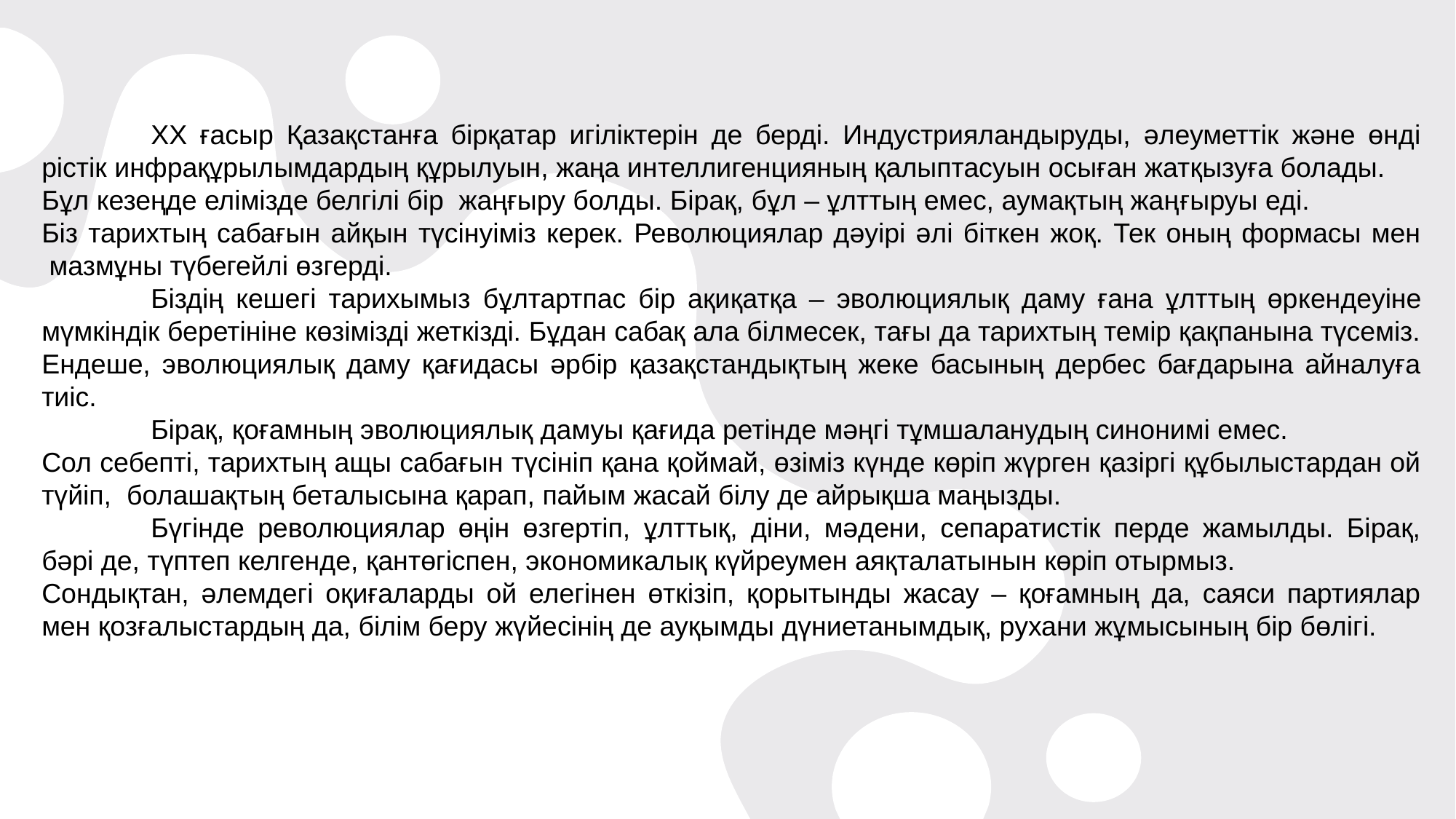

ХХ ғасыр Қазақстанға бірқатар игіліктерін де берді. Индустрияландыруды, әлеуметтік және өнді­рістік инфрақұрылымдардың құрылуын, жаңа ин­теллигенцияның қалыптасуын осыған жат­қызуға болады.
Бұл кезеңде елімізде белгілі бір  жаңғыру болды. Бірақ, бұл – ұлттың емес, аумақтың жаң­ғы­руы еді.
Біз тарихтың сабағын айқын түсінуіміз керек. Революциялар дәуірі әлі біткен жоқ. Тек оның формасы мен  мазмұны түбегейлі өзгерді.
	Біздің кешегі тарихымыз бұлтартпас бір ақи­қатқа – эволюциялық даму ғана ұлттың өр­кен­деуіне мүмкіндік беретініне көзімізді жеткізді. Бұдан сабақ ала білмесек, тағы да тарихтың темір қақпанына түсеміз. Ендеше, эволюциялық даму қағидасы әрбір қазақстандықтың жеке басының дербес бағдарына айналуға тиіс.
	Бірақ, қоғамның эволюциялық дамуы қағида ретінде мәңгі тұмшаланудың синонимі емес.
Сол себепті, тарихтың ащы сабағын түсініп қана қоймай, өзіміз күнде көріп жүрген қазіргі құбылыстардан ой түйіп,  болашақтың беталысына қарап, пайым жасай білу де айрықша маңызды.
	Бүгінде революциялар өңін өзгертіп, ұлттық, діни, мәдени, сепаратистік перде жамылды. Бірақ, бәрі де, түптеп келгенде, қантөгіспен, эко­номикалық күйреумен аяқталатынын көріп отырмыз.
Сондықтан, әлемдегі оқиғаларды ой елегінен өткізіп, қорытынды жасау – қоғамның да, саяси партиялар мен қозғалыстардың да, білім беру жүйе­сінің де ауқымды дүниетанымдық, рухани жұ­мысының бір бөлігі.